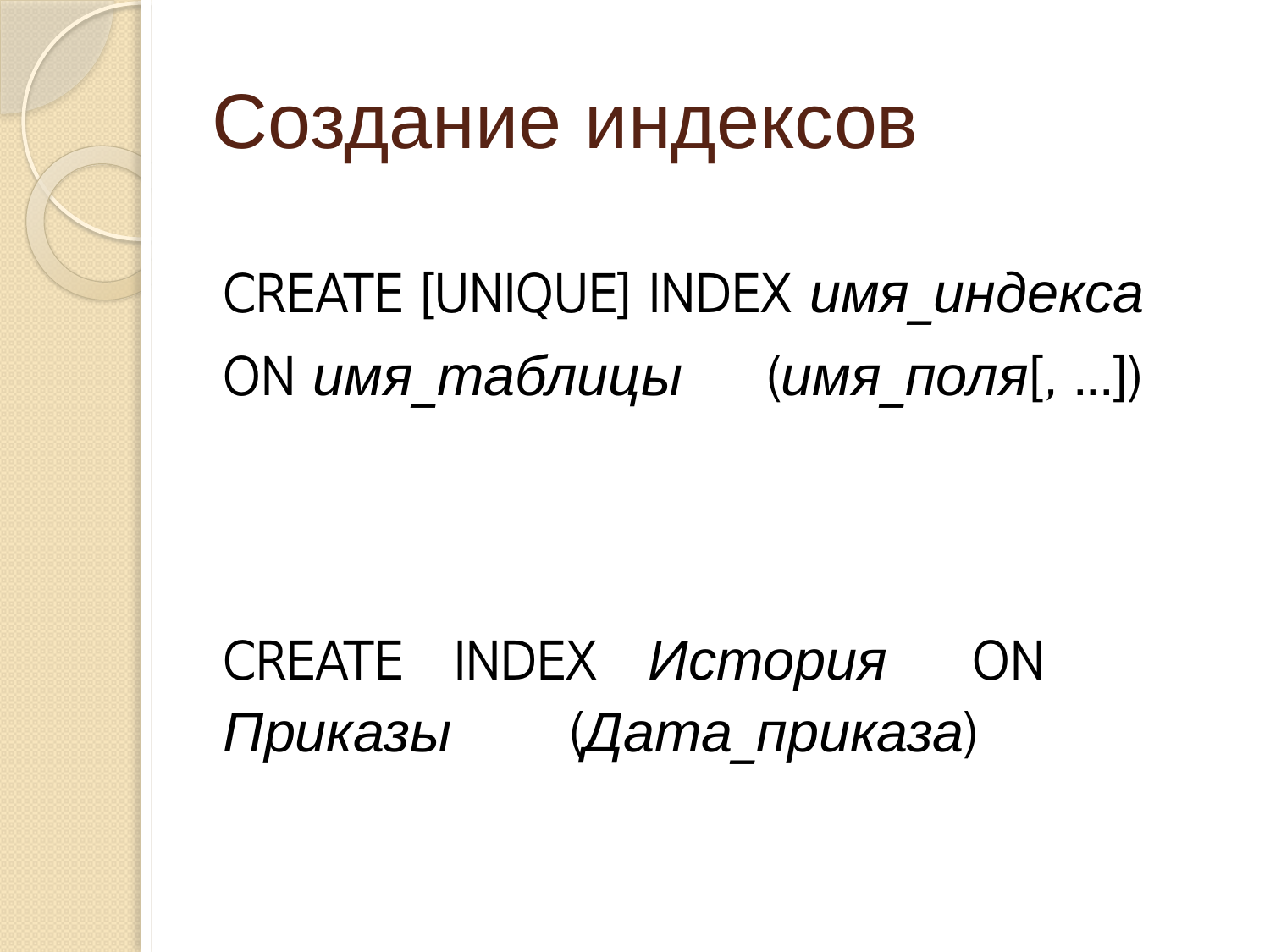

# Создание индексов
CREATE [UNIQUE] INDEX имя_индекса
ON имя_таблицы     (имя_поля[, ...])

CREATE   INDEX   История     ON
Приказы       (Дата_приказа)